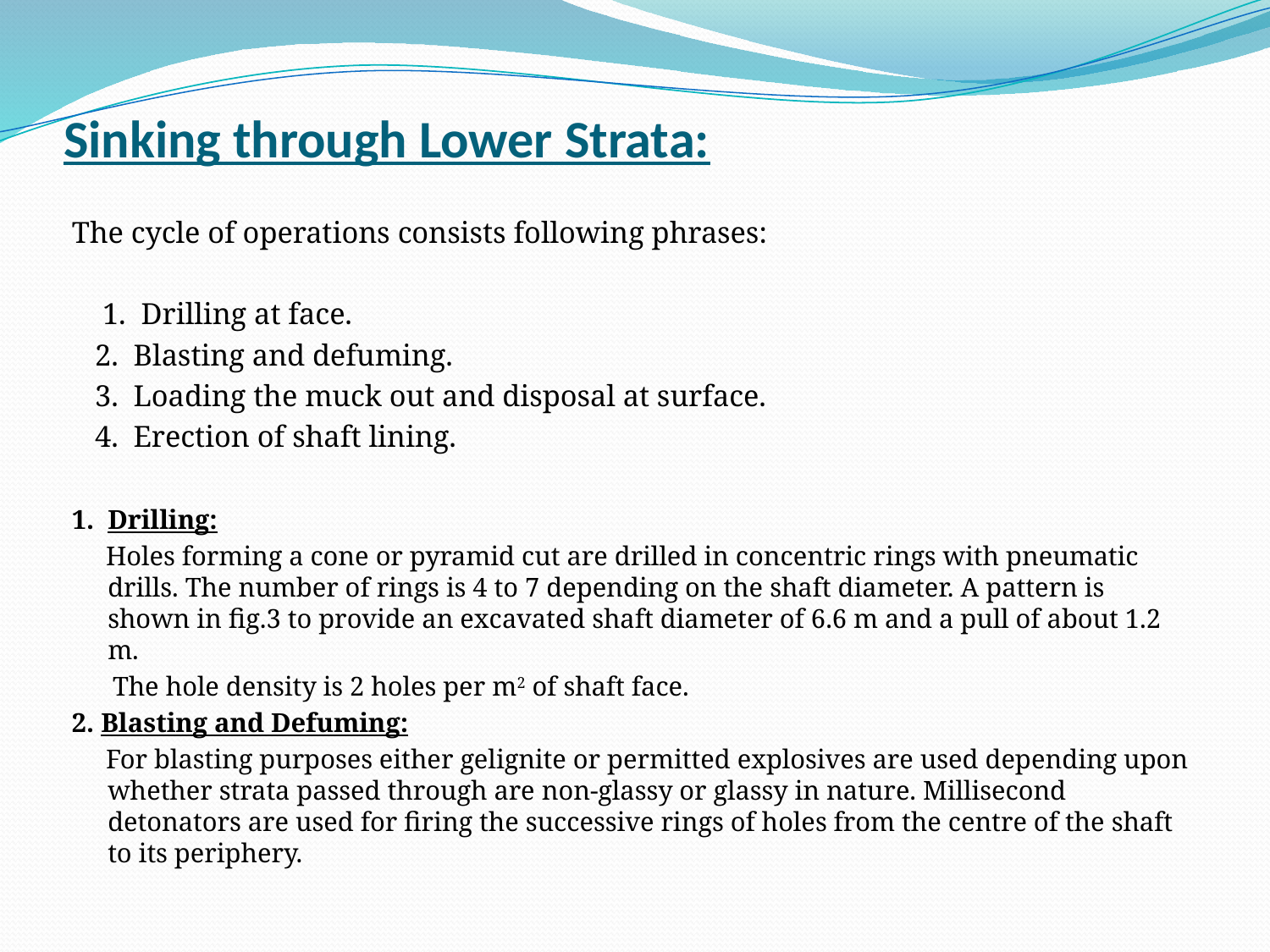

# Sinking through Lower Strata:
The cycle of operations consists following phrases:

    1.  Drilling at face.
   2.  Blasting and defuming.
   3.  Loading the muck out and disposal at surface.
   4.  Erection of shaft lining.

1.  Drilling:
     Holes forming a cone or pyramid cut are drilled in concentric rings with pneumatic drills. The number of rings is 4 to 7 depending on the shaft diameter. A pattern is shown in fig.3 to provide an excavated shaft diameter of 6.6 m and a pull of about 1.2 m.
      The hole density is 2 holes per m2 of shaft face.
2. Blasting and Defuming:
     For blasting purposes either gelignite or permitted explosives are used depending upon whether strata passed through are non-glassy or glassy in nature. Millisecond detonators are used for firing the successive rings of holes from the centre of the shaft to its periphery.